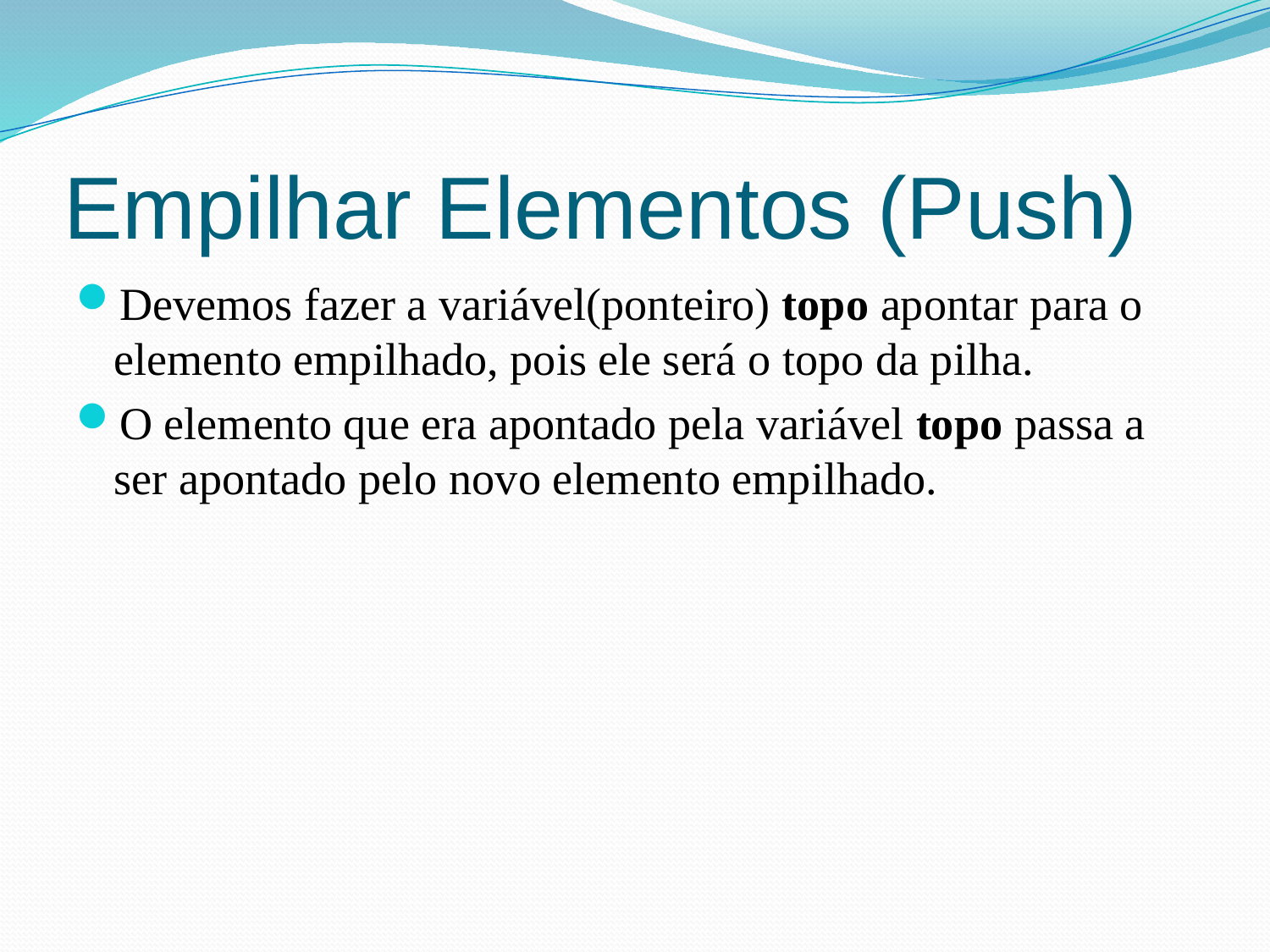

# Empilhar Elementos (Push)
Devemos fazer a variável(ponteiro) topo apontar para o elemento empilhado, pois ele será o topo da pilha.
O elemento que era apontado pela variável topo passa a ser apontado pelo novo elemento empilhado.